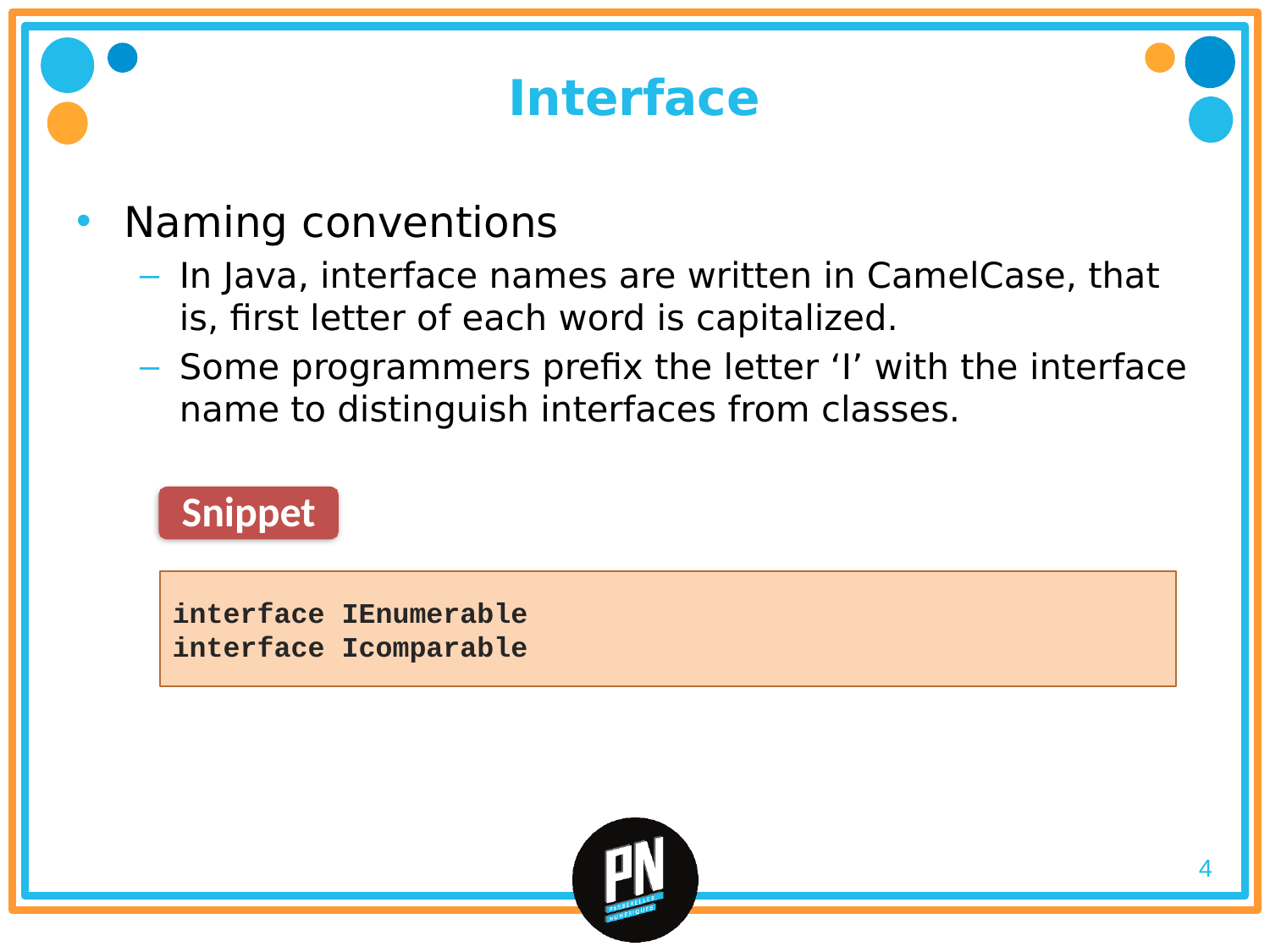

# Interface
Naming conventions
In Java, interface names are written in CamelCase, that is, first letter of each word is capitalized.
Some programmers prefix the letter ‘I’ with the interface name to distinguish interfaces from classes.

Snippet
interface IEnumerable
interface Icomparable